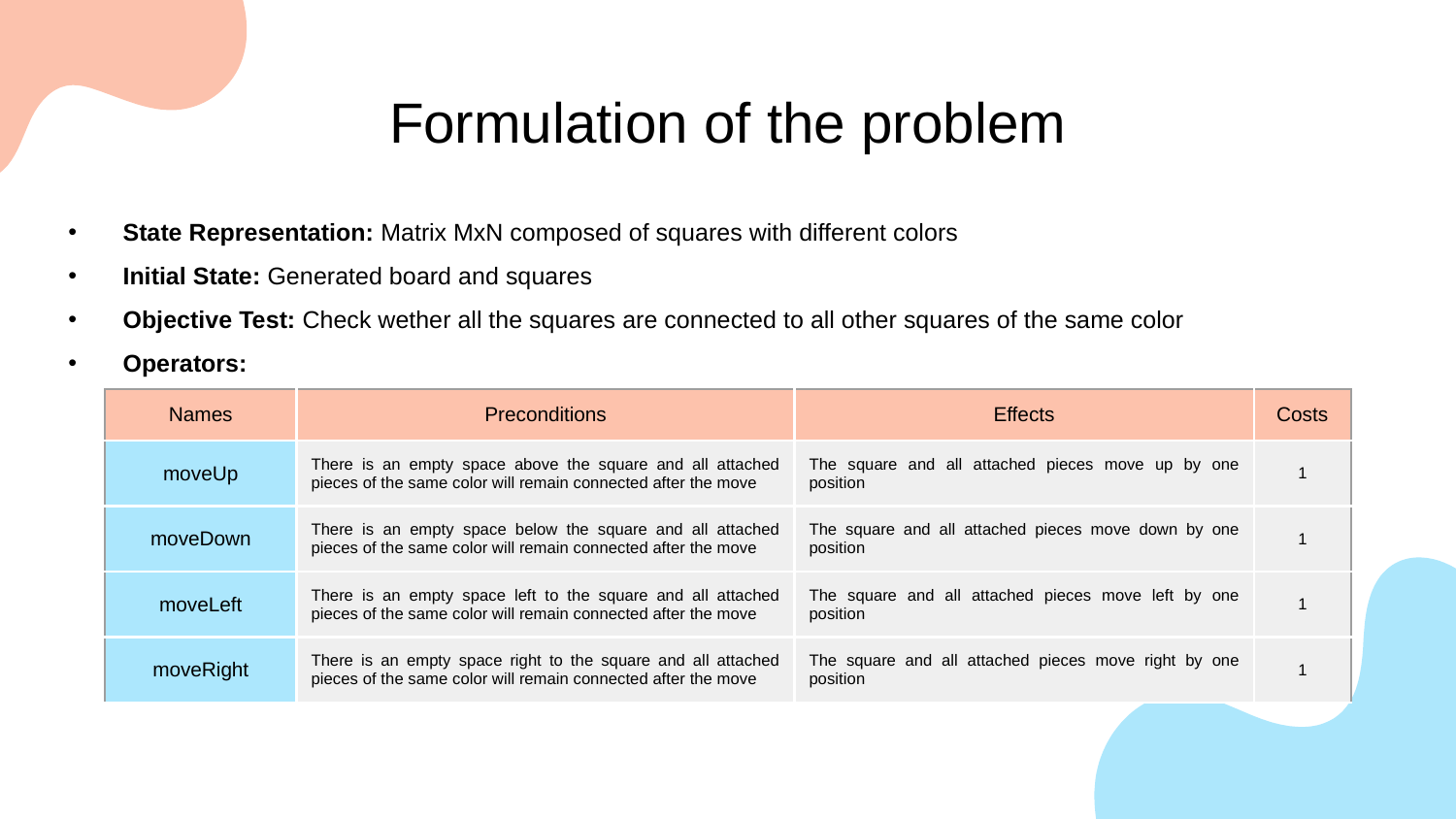

# Formulation of the problem
State Representation: Matrix MxN composed of squares with different colors
Initial State: Generated board and squares
Objective Test: Check wether all the squares are connected to all other squares of the same color
Operators:
| Names | Preconditions | Effects | Costs |
| --- | --- | --- | --- |
| moveUp | There is an empty space above the square and all attached pieces of the same color will remain connected after the move | The square and all attached pieces move up by one position | 1 |
| moveDown | There is an empty space below the square and all attached pieces of the same color will remain connected after the move | The square and all attached pieces move down by one position | 1 |
| moveLeft | There is an empty space left to the square and all attached pieces of the same color will remain connected after the move | The square and all attached pieces move left by one position | 1 |
| moveRight | There is an empty space right to the square and all attached pieces of the same color will remain connected after the move | The square and all attached pieces move right by one position | 1 |